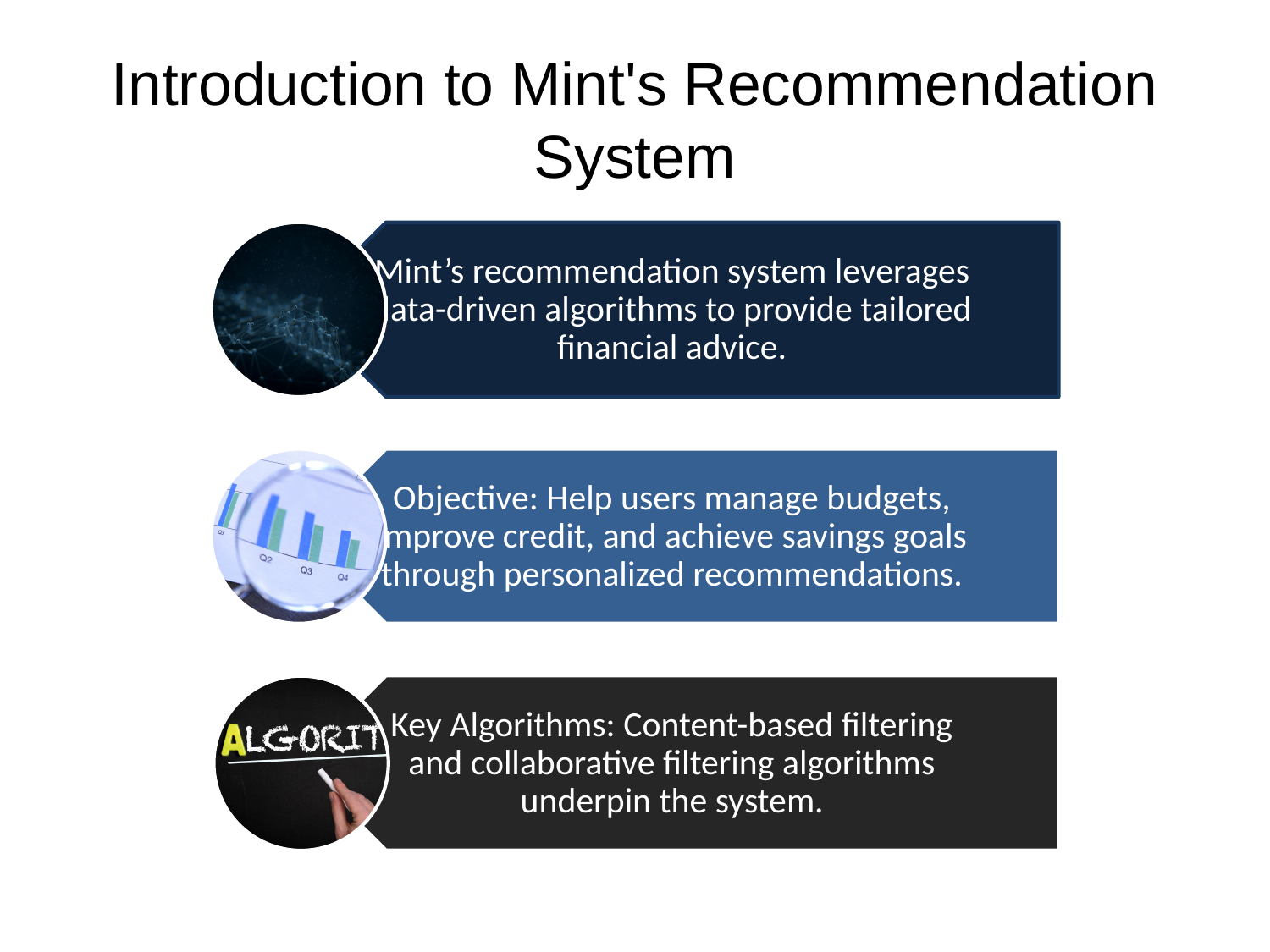

# Introduction to Mint's Recommendation System
Mint’s recommendation system leverages data-driven algorithms to provide tailored financial advice.
Objective: Help users manage budgets, improve credit, and achieve savings goals through personalized recommendations.
Key Algorithms: Content-based filtering and collaborative filtering algorithms underpin the system.